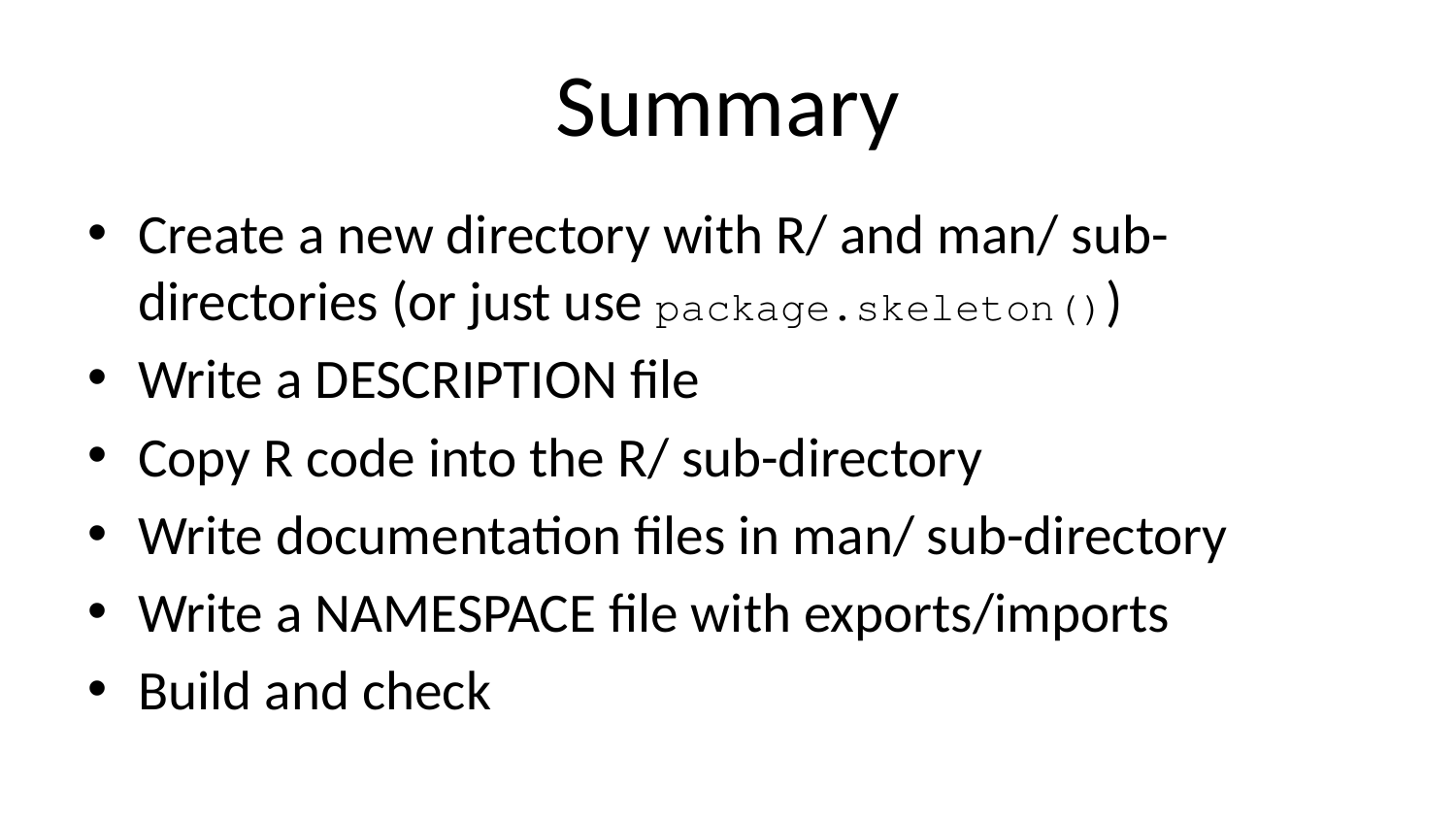

# Summary
Create a new directory with R/ and man/ sub-directories (or just use package.skeleton())
Write a DESCRIPTION file
Copy R code into the R/ sub-directory
Write documentation files in man/ sub-directory
Write a NAMESPACE file with exports/imports
Build and check